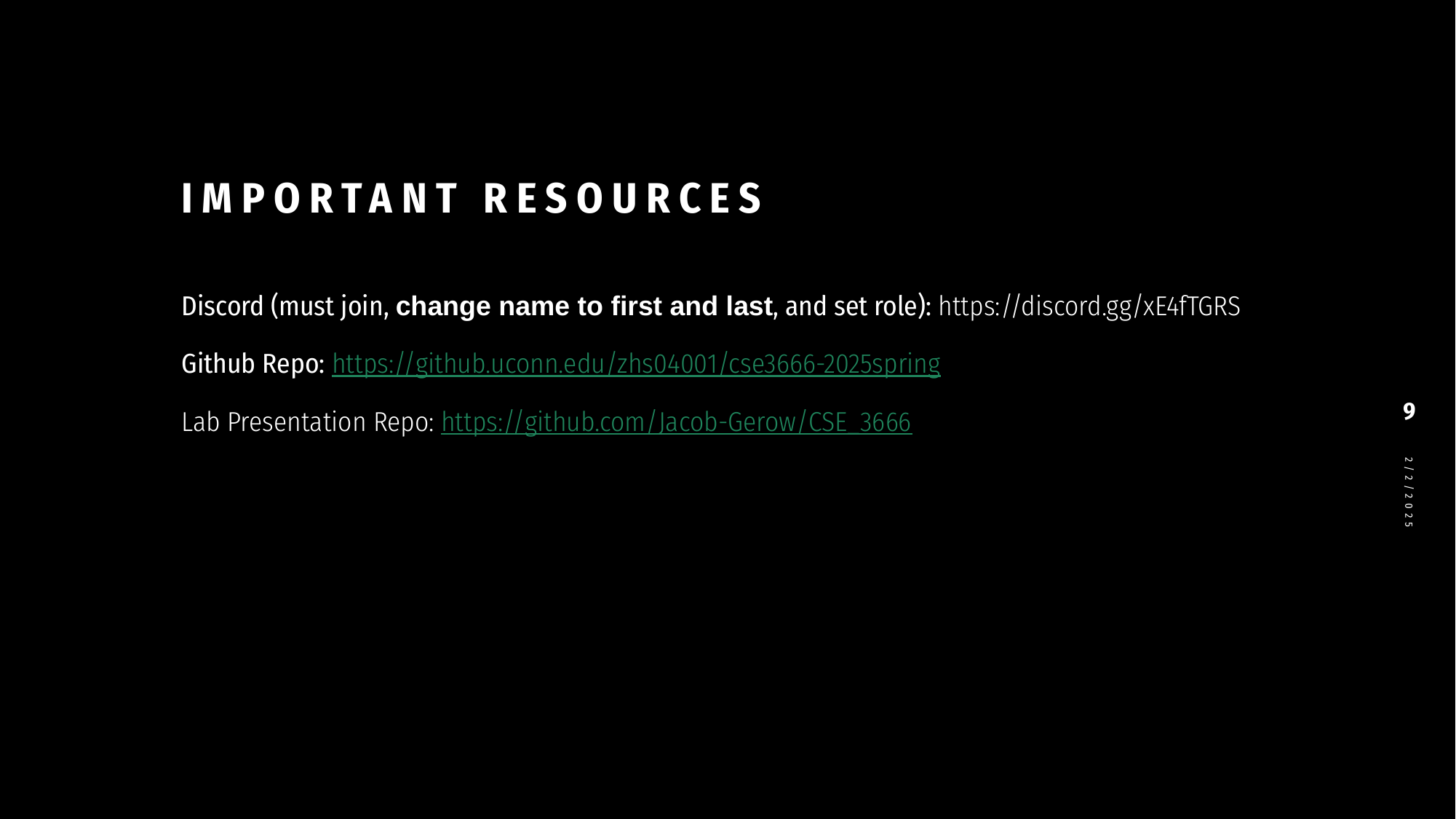

# Important Resources

Discord (must join, change name to first and last, and set role): https://discord.gg/xE4fTGRS
Github Repo: https://github.uconn.edu/zhs04001/cse3666-2025spring
Lab Presentation Repo: https://github.com/Jacob-Gerow/CSE_3666

9
2/2/2025